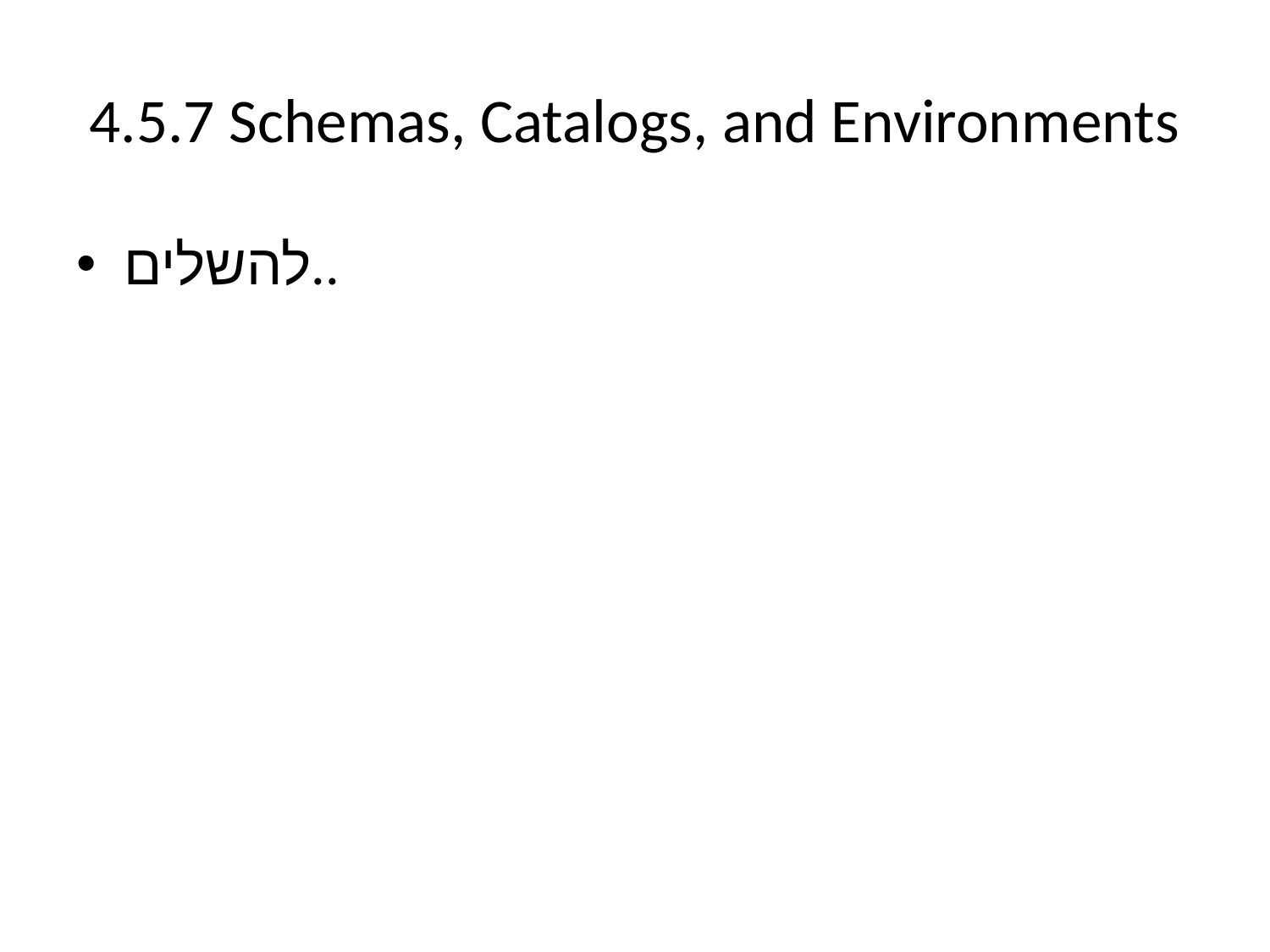

# 4.5.7 Schemas, Catalogs, and Environments
להשלים..